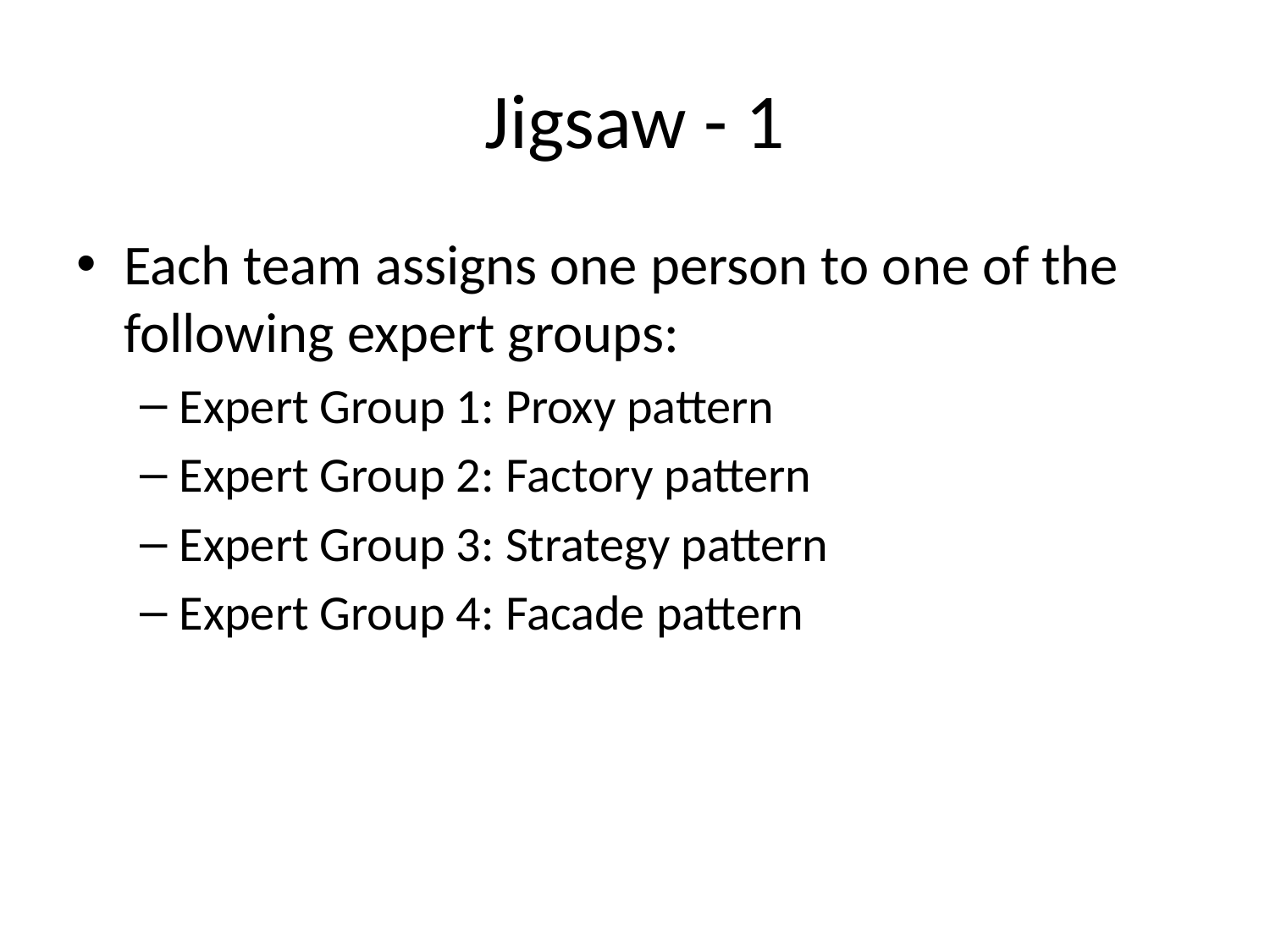

# Jigsaw - 1
Each team assigns one person to one of the following expert groups:
Expert Group 1: Proxy pattern
Expert Group 2: Factory pattern
Expert Group 3: Strategy pattern
Expert Group 4: Facade pattern